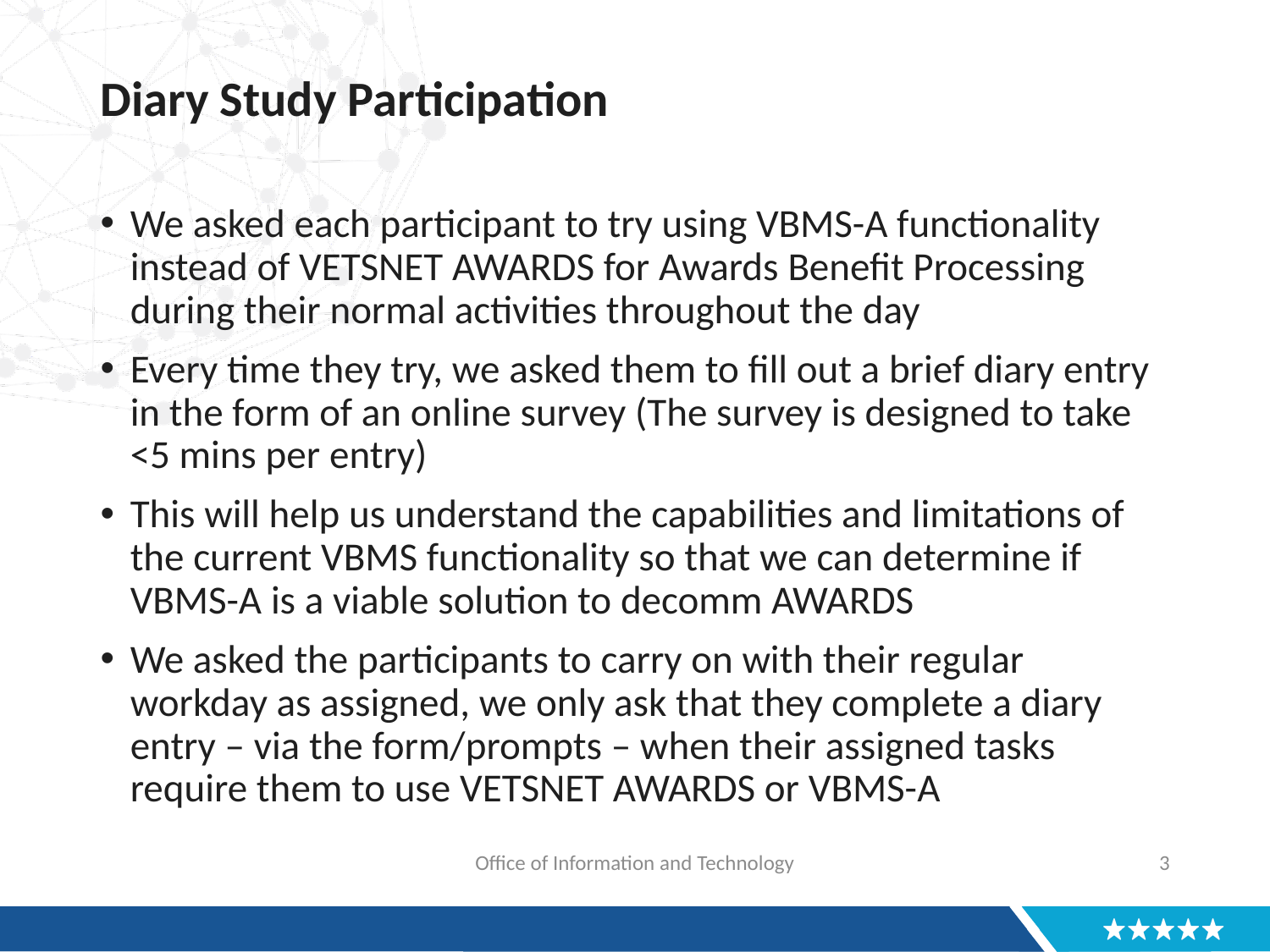

# Diary Study Participation
We asked each participant to try using VBMS-A functionality instead of VETSNET AWARDS for Awards Benefit Processing during their normal activities throughout the day
Every time they try, we asked them to fill out a brief diary entry in the form of an online survey (The survey is designed to take <5 mins per entry)
This will help us understand the capabilities and limitations of the current VBMS functionality so that we can determine if VBMS-A is a viable solution to decomm AWARDS
We asked the participants to carry on with their regular workday as assigned, we only ask that they complete a diary entry – via the form/prompts – when their assigned tasks require them to use VETSNET AWARDS or VBMS-A
Office of Information and Technology
3